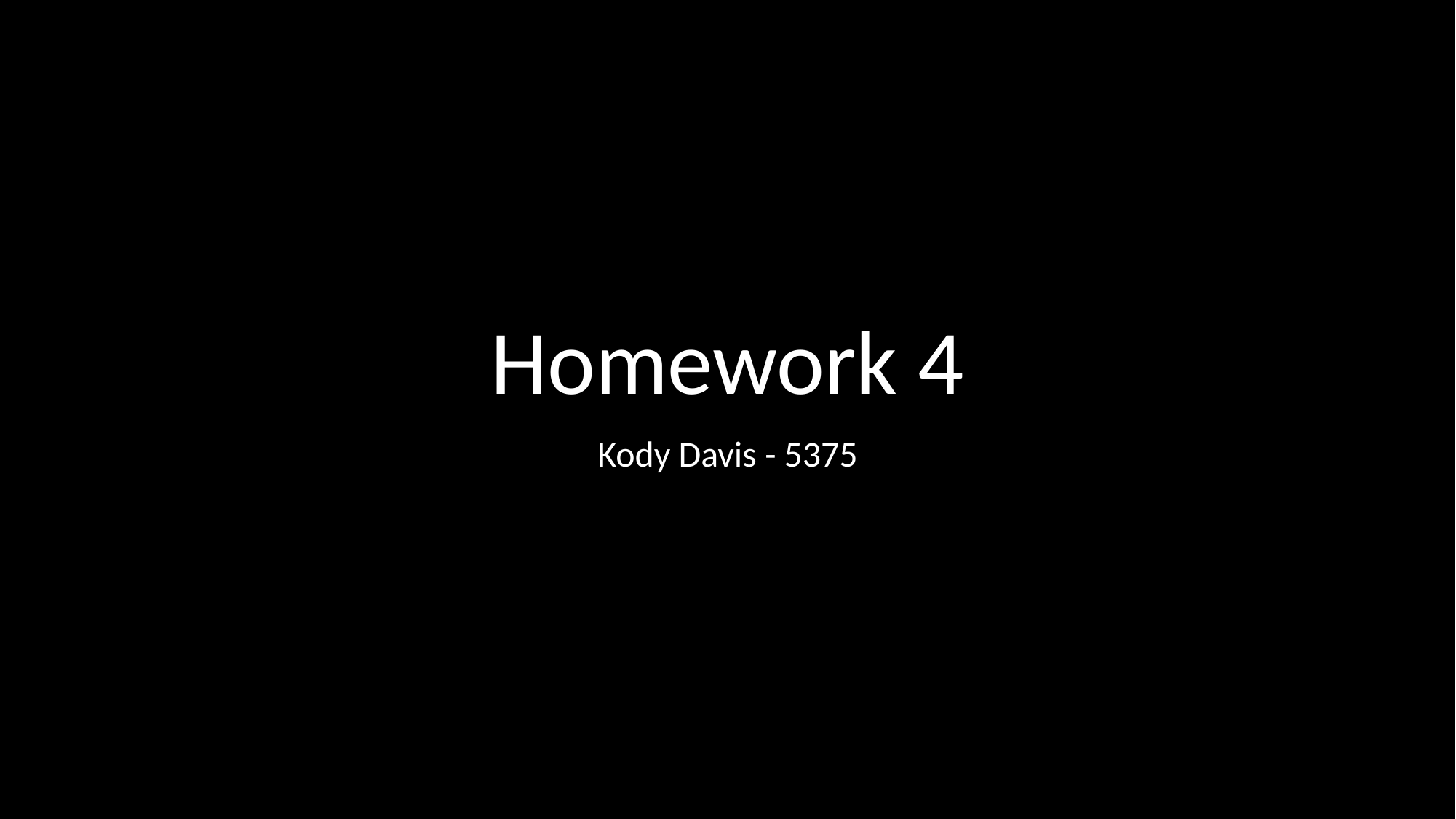

# Homework 4
Kody Davis - 5375